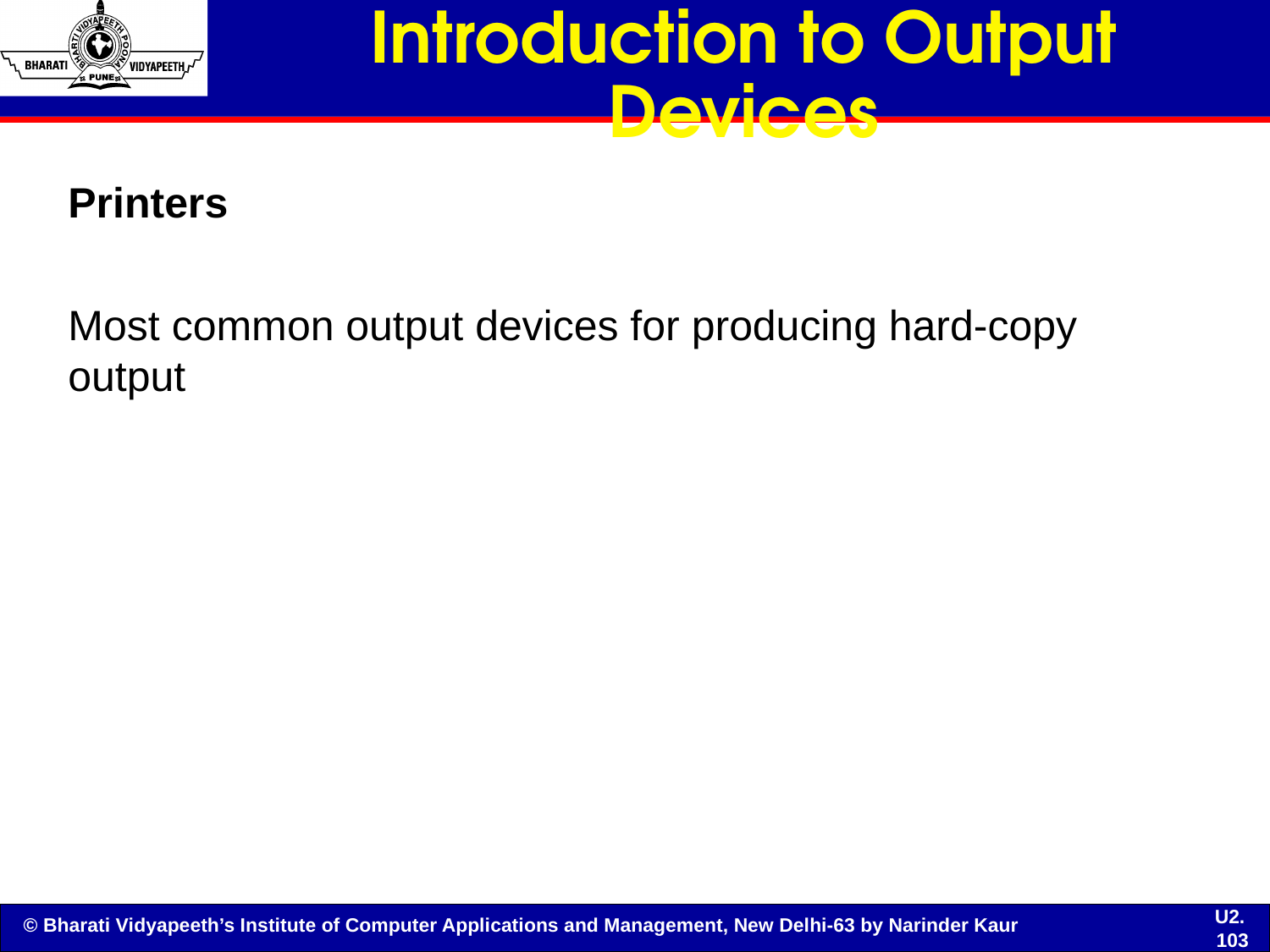

# Introduction to Output Devices
Printers

Most common output devices for producing hard-copy
output